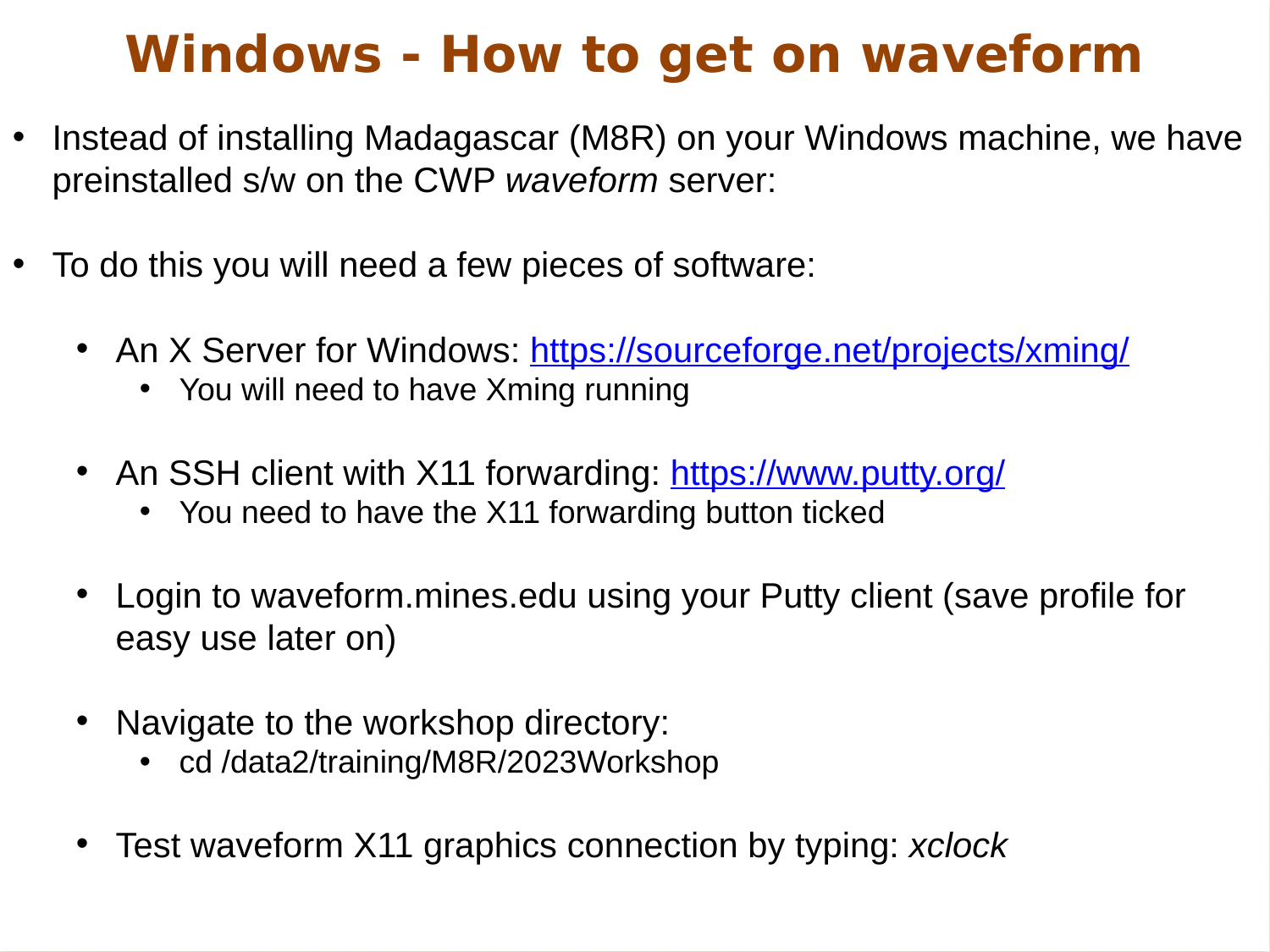

Windows - How to get on waveform
Instead of installing Madagascar (M8R) on your Windows machine, we have preinstalled s/w on the CWP waveform server:

To do this you will need a few pieces of software:

An X Server for Windows: https://sourceforge.net/projects/xming/
You will need to have Xming running

An SSH client with X11 forwarding: https://www.putty.org/
You need to have the X11 forwarding button ticked

Login to waveform.mines.edu using your Putty client (save profile for easy use later on)

Navigate to the workshop directory:
cd /data2/training/M8R/2023Workshop

Test waveform X11 graphics connection by typing: xclock